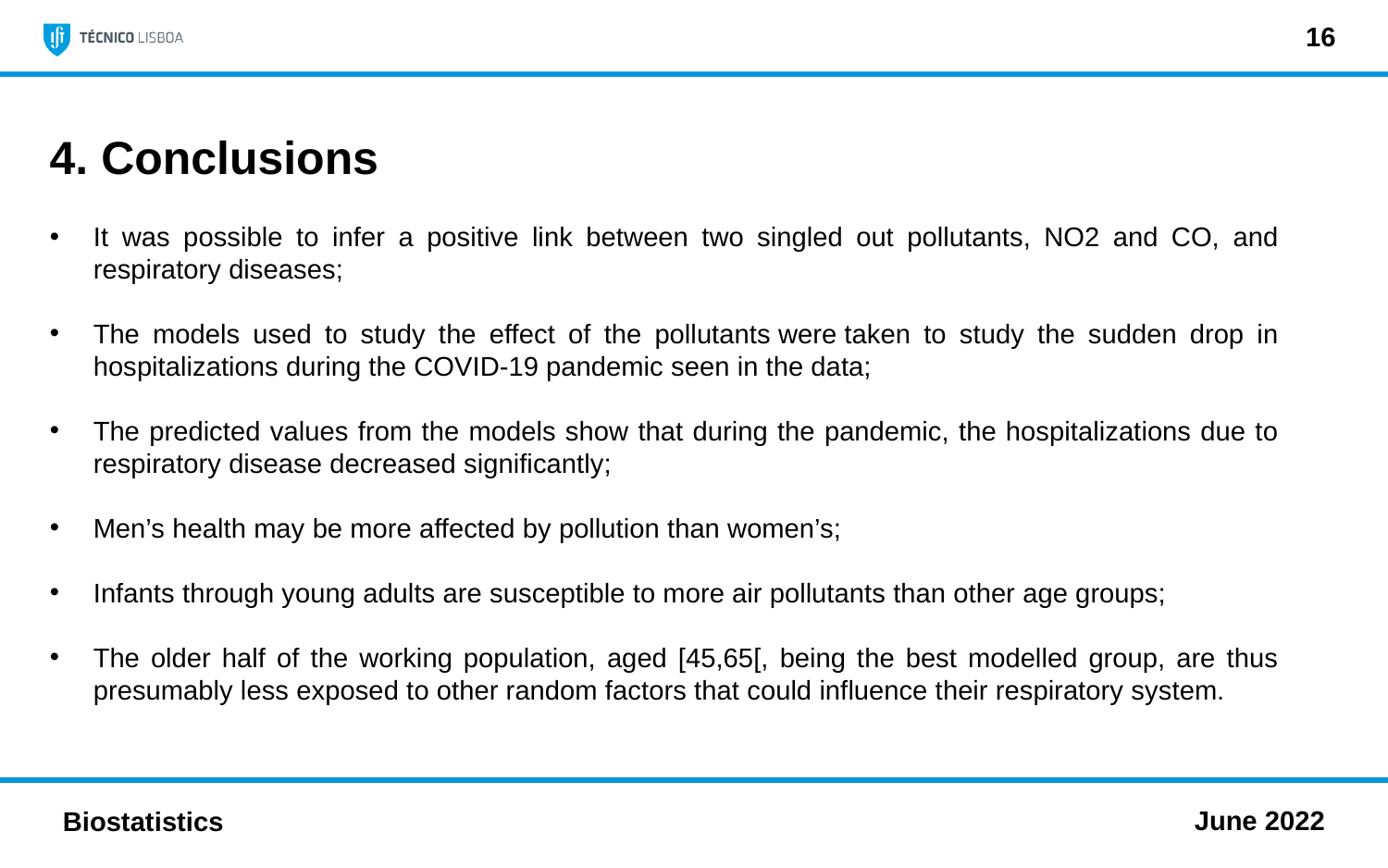

16
4. Conclusions
It was possible to infer a positive link between two singled out pollutants, NO2 and CO, and respiratory diseases;

The models used to study the effect of the pollutants were taken to study the sudden drop in hospitalizations during the COVID-19 pandemic seen in the data;

The predicted values from the models show that during the pandemic, the hospitalizations due to respiratory disease decreased significantly;

Men’s health may be more affected by pollution than women’s;

Infants through young adults are susceptible to more air pollutants than other age groups;

The older half of the working population, aged [45,65[, being the best modelled group, are thus presumably less exposed to other random factors that could influence their respiratory system.